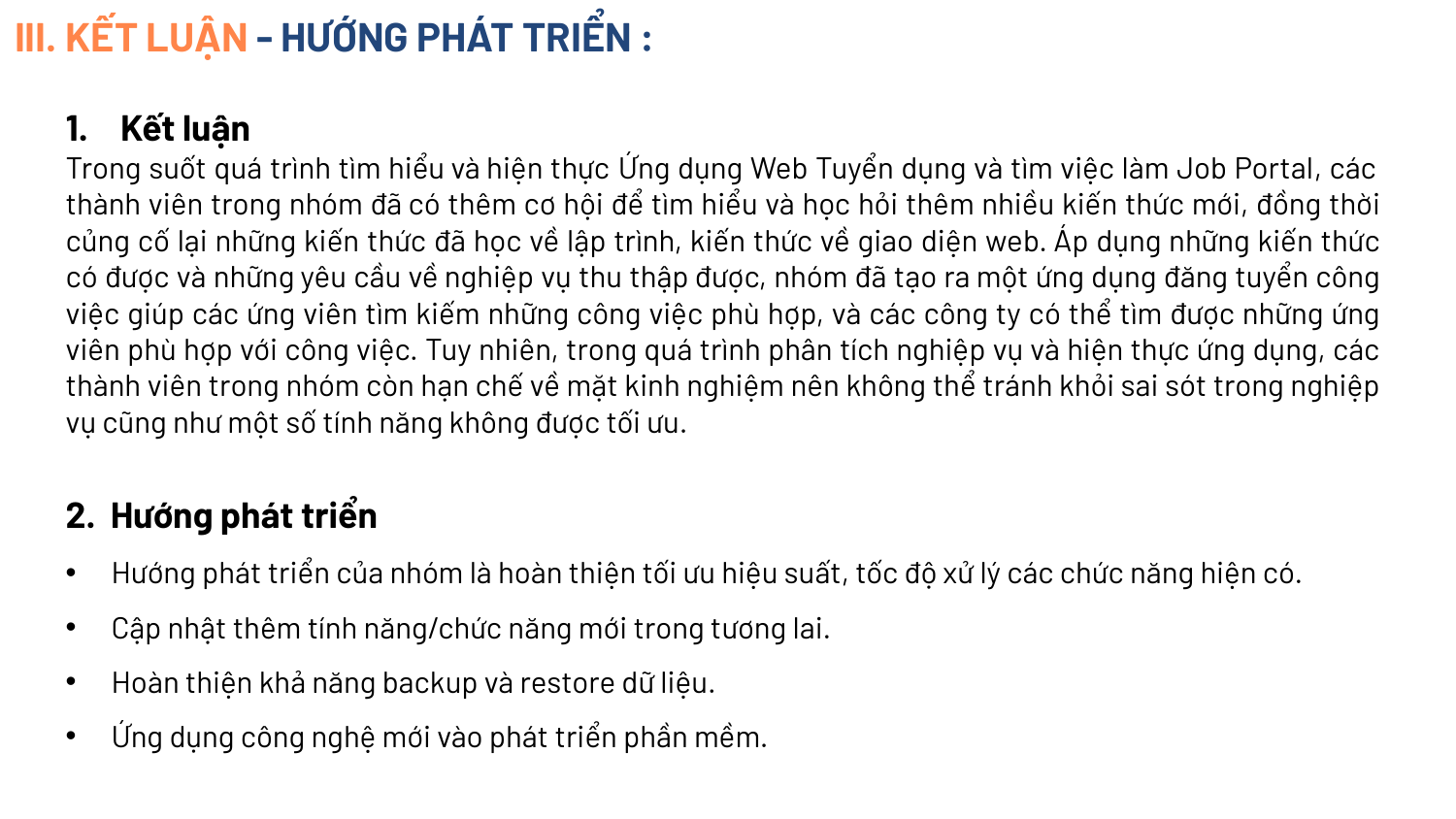

III. KẾT LUẬN - HƯỚNG PHÁT TRIỂN :
Kết luận
Trong suốt quá trình tìm hiểu và hiện thực Ứng dụng Web Tuyển dụng và tìm việc làm Job Portal, các  thành viên trong nhóm đã có thêm cơ hội để tìm hiểu và học hỏi thêm nhiều kiến thức mới, đồng thời củng cố lại những kiến thức đã học về lập trình, kiến thức về giao diện web. Áp dụng những kiến thức có được và những yêu cầu về nghiệp vụ thu thập được, nhóm đã tạo ra một ứng dụng đăng tuyển công việc giúp các ứng viên tìm kiếm những công việc phù hợp, và các công ty có thể tìm được những ứng viên phù hợp với công việc. Tuy nhiên, trong quá trình phân tích nghiệp vụ và hiện thực ứng dụng, các thành viên trong nhóm còn hạn chế về mặt kinh nghiệm nên không thể tránh khỏi sai sót trong nghiệp vụ cũng như một số tính năng không được tối ưu.

2.  Hướng phát triển
Hướng phát triển của nhóm là hoàn thiện tối ưu hiệu suất, tốc độ xử lý các chức năng hiện có.
Cập nhật thêm tính năng/chức năng mới trong tương lai.
Hoàn thiện khả năng backup và restore dữ liệu.
Ứng dụng công nghệ mới vào phát triển phần mềm.